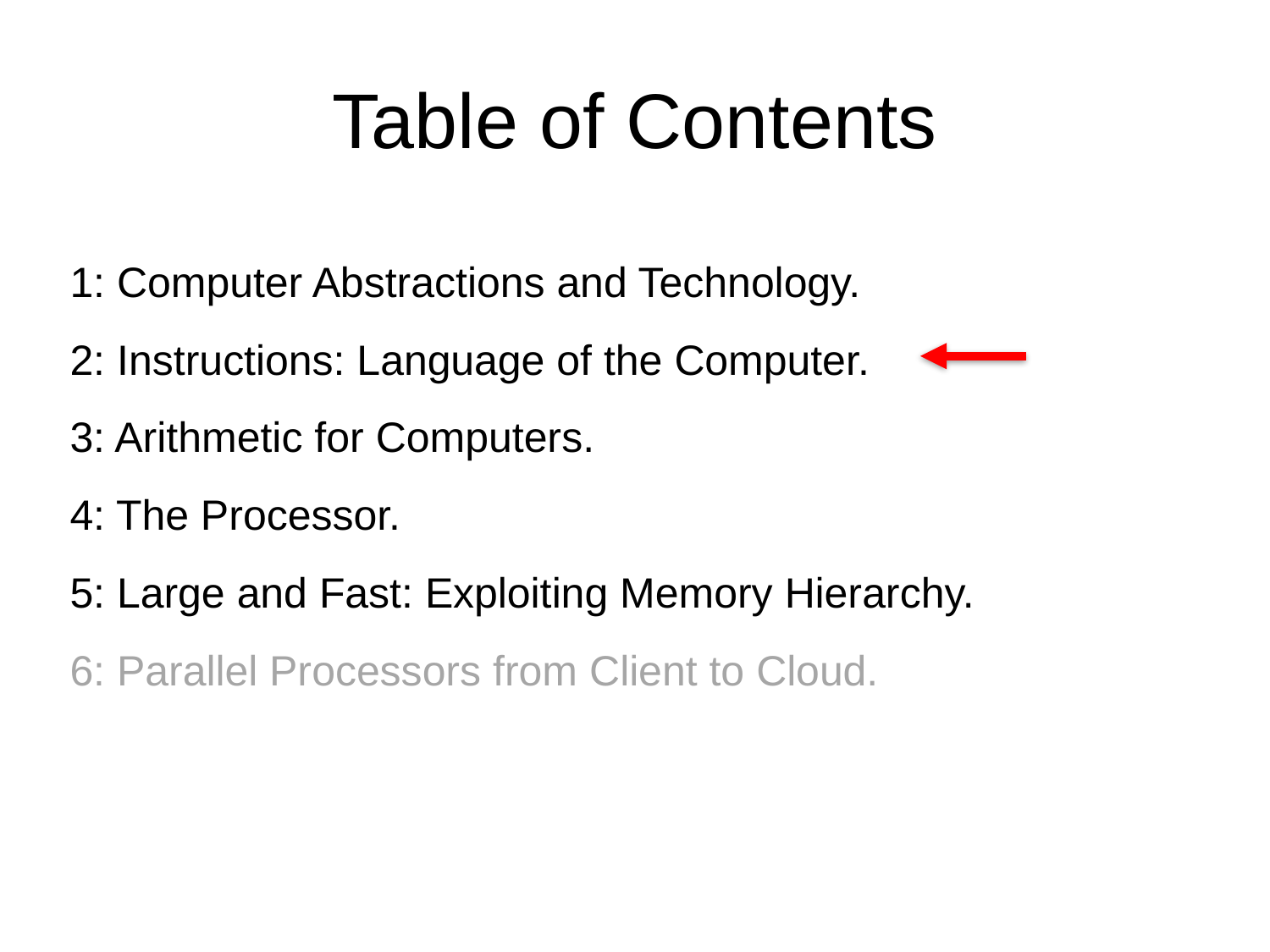

# Table of Contents
1: Computer Abstractions and Technology.
2: Instructions: Language of the Computer.
3: Arithmetic for Computers.
4: The Processor.
5: Large and Fast: Exploiting Memory Hierarchy.
6: Parallel Processors from Client to Cloud.